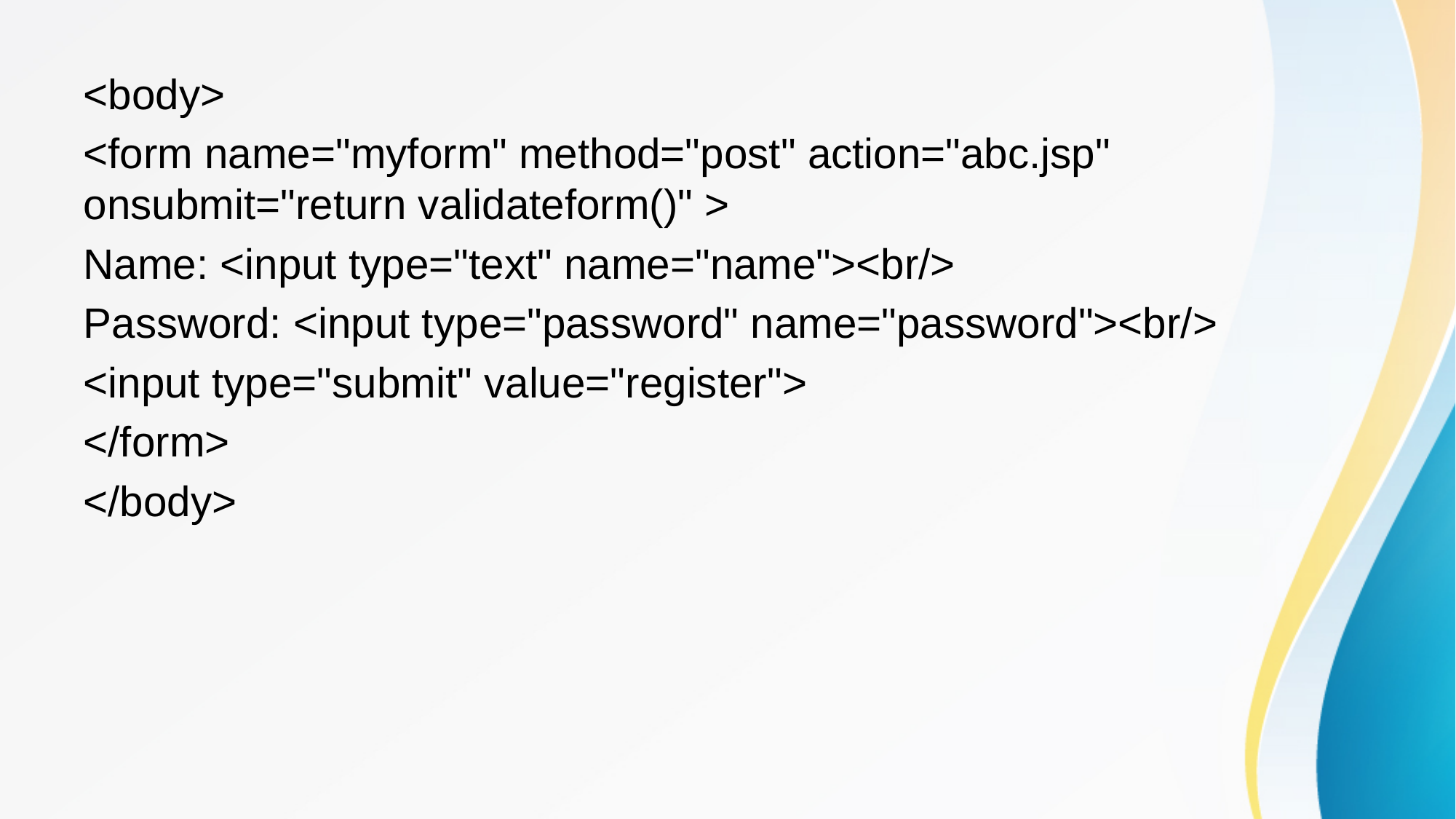

<body>
<form name="myform" method="post" action="abc.jsp" onsubmit="return validateform()" >
Name: <input type="text" name="name"><br/>
Password: <input type="password" name="password"><br/>
<input type="submit" value="register">
</form>
</body>